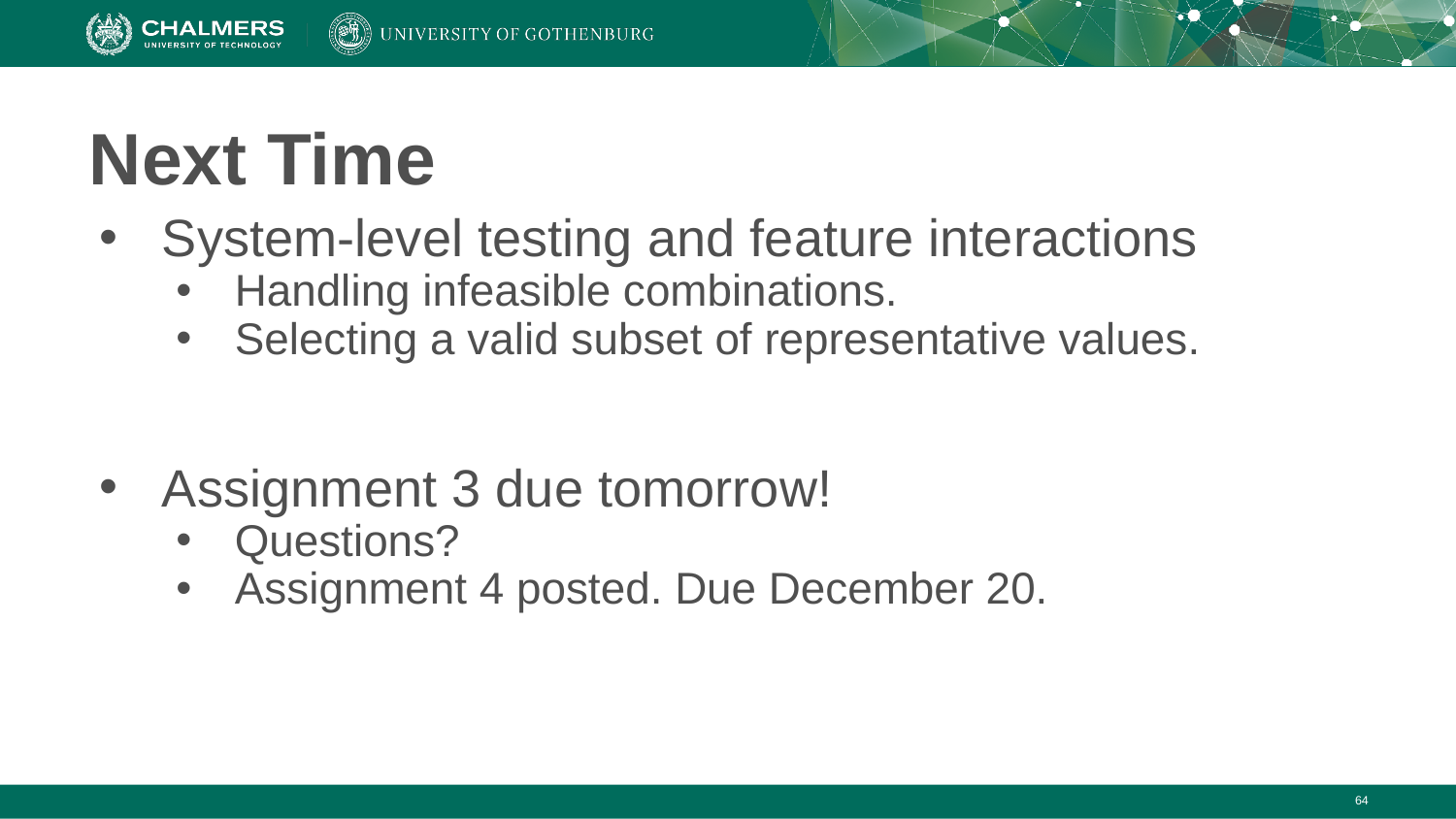

# Next Time
System-level testing and feature interactions
Handling infeasible combinations.
Selecting a valid subset of representative values.

Assignment 3 due tomorrow!
Questions?
Assignment 4 posted. Due December 20.

64